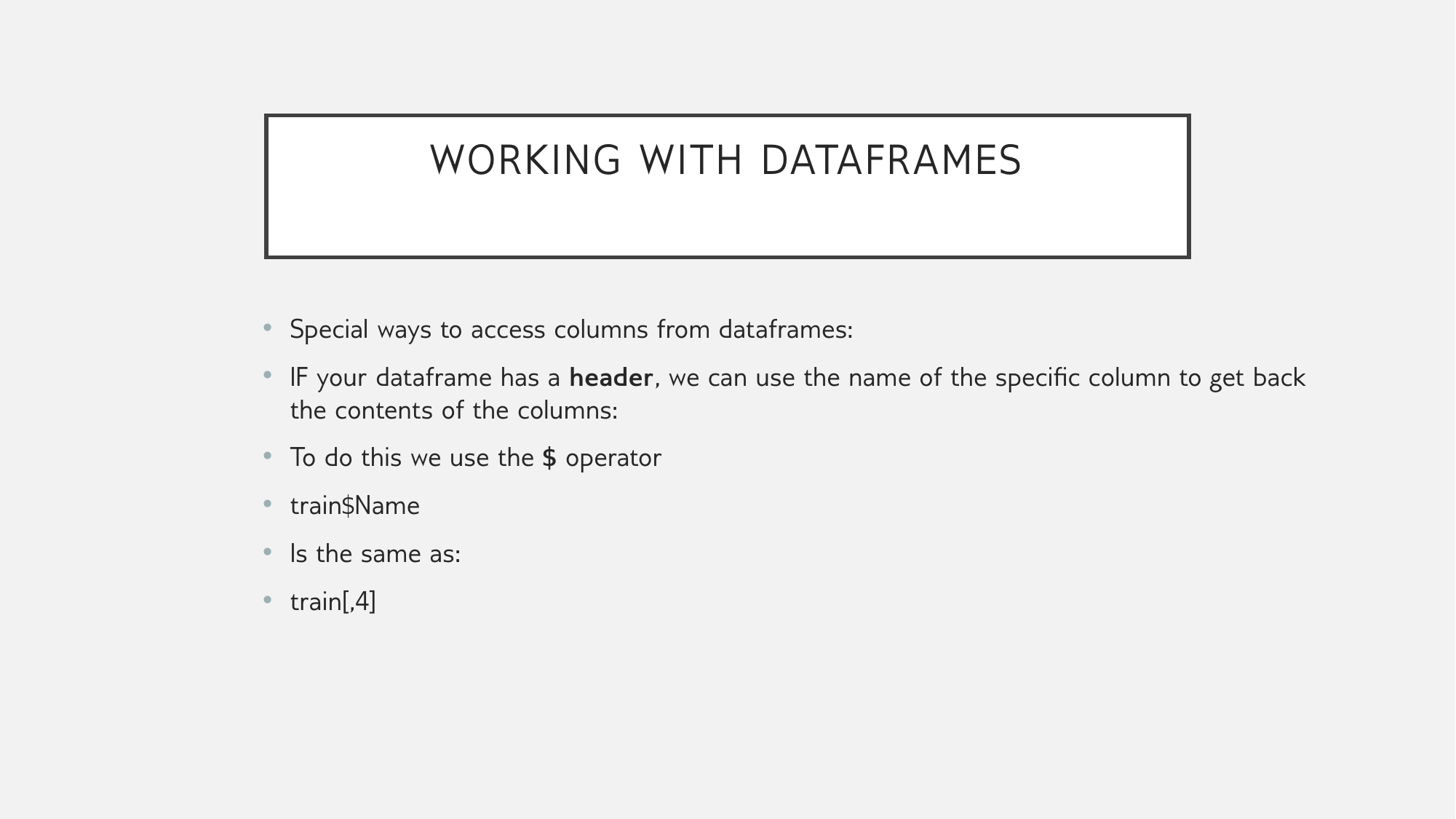

# Working with dataframes

Special ways to access columns from dataframes:
IF your dataframe has a header, we can use the name of the specific column to get back the contents of the columns:
To do this we use the $ operator
train$Name
Is the same as:
train[,4]